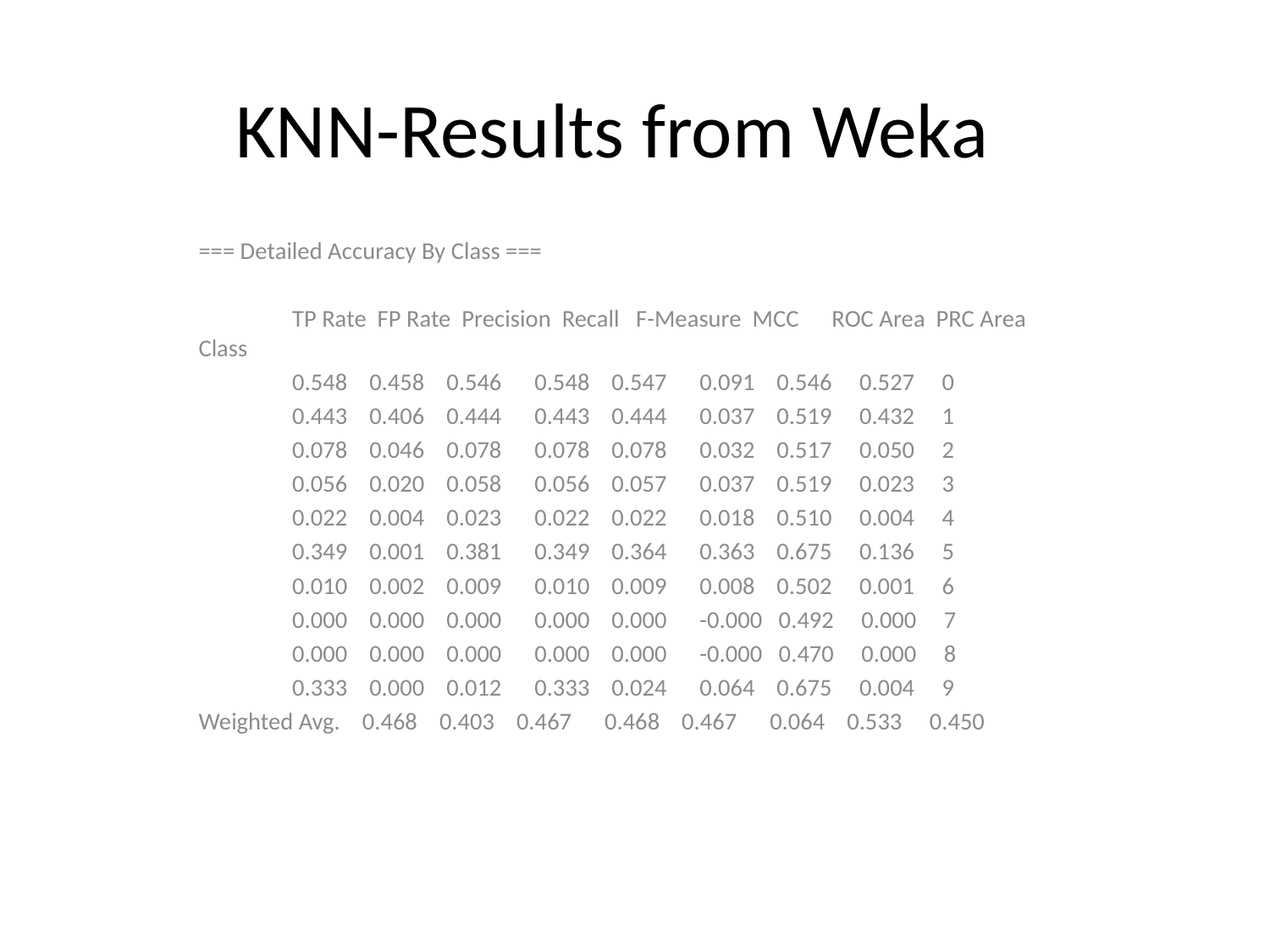

KNN-Results from Weka
=== Detailed Accuracy By Class ===

                 TP Rate  FP Rate  Precision  Recall   F-Measure  MCC      ROC Area  PRC Area  Class
                 0.548    0.458    0.546      0.548    0.547      0.091    0.546     0.527     0
                 0.443    0.406    0.444      0.443    0.444      0.037    0.519     0.432     1
                 0.078    0.046    0.078      0.078    0.078      0.032    0.517     0.050     2
                 0.056    0.020    0.058      0.056    0.057      0.037    0.519     0.023     3
                 0.022    0.004    0.023      0.022    0.022      0.018    0.510     0.004     4
                 0.349    0.001    0.381      0.349    0.364      0.363    0.675     0.136     5
                 0.010    0.002    0.009      0.010    0.009      0.008    0.502     0.001     6
                 0.000    0.000    0.000      0.000    0.000      -0.000   0.492     0.000     7
                 0.000    0.000    0.000      0.000    0.000      -0.000   0.470     0.000     8
                 0.333    0.000    0.012      0.333    0.024      0.064    0.675     0.004     9
Weighted Avg.    0.468    0.403    0.467      0.468    0.467      0.064    0.533     0.450